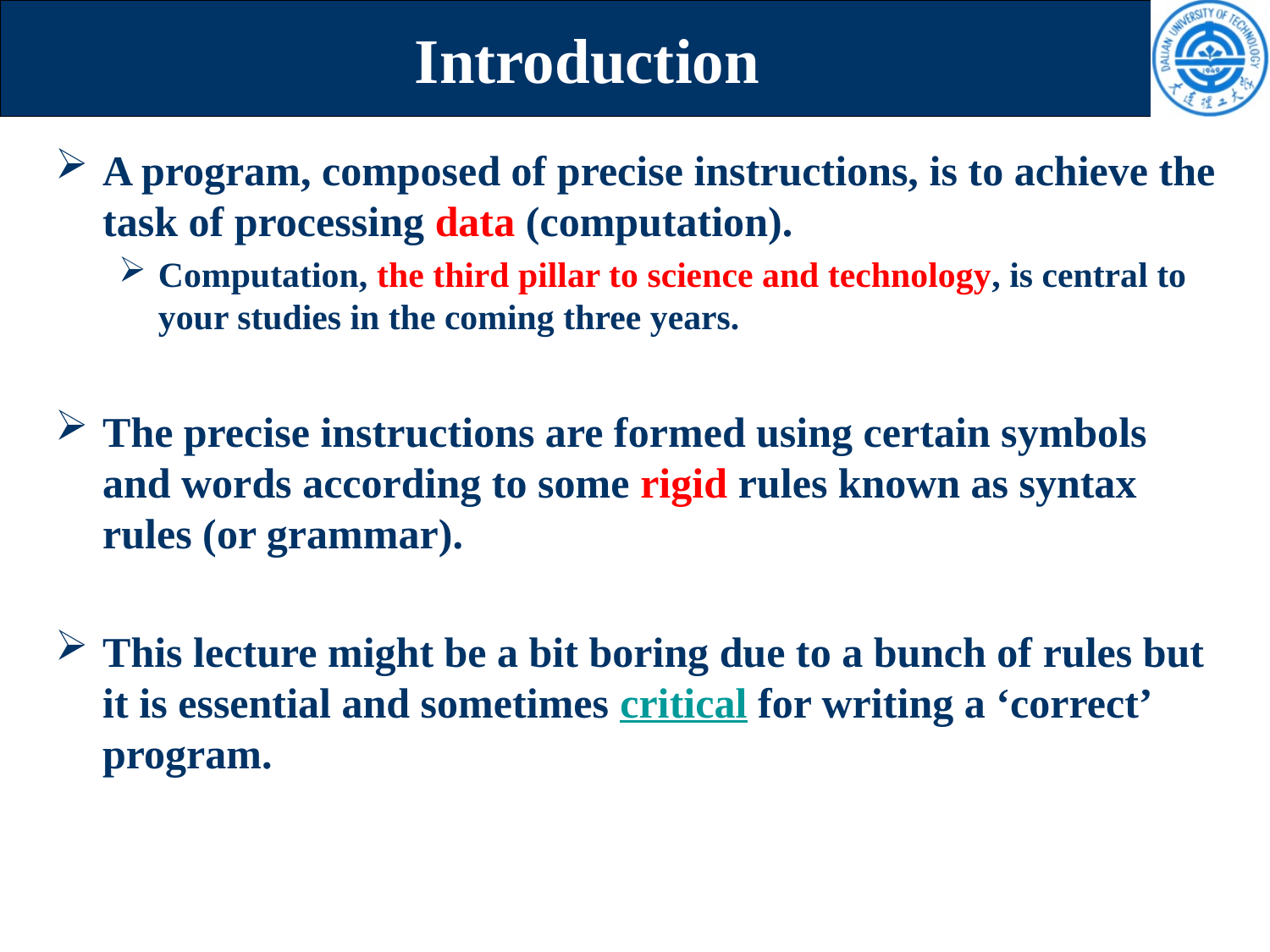

# Introduction
A program, composed of precise instructions, is to achieve the task of processing data (computation).
Computation, the third pillar to science and technology, is central to your studies in the coming three years.

The precise instructions are formed using certain symbols and words according to some rigid rules known as syntax rules (or grammar).

This lecture might be a bit boring due to a bunch of rules but it is essential and sometimes critical for writing a ‘correct’ program.